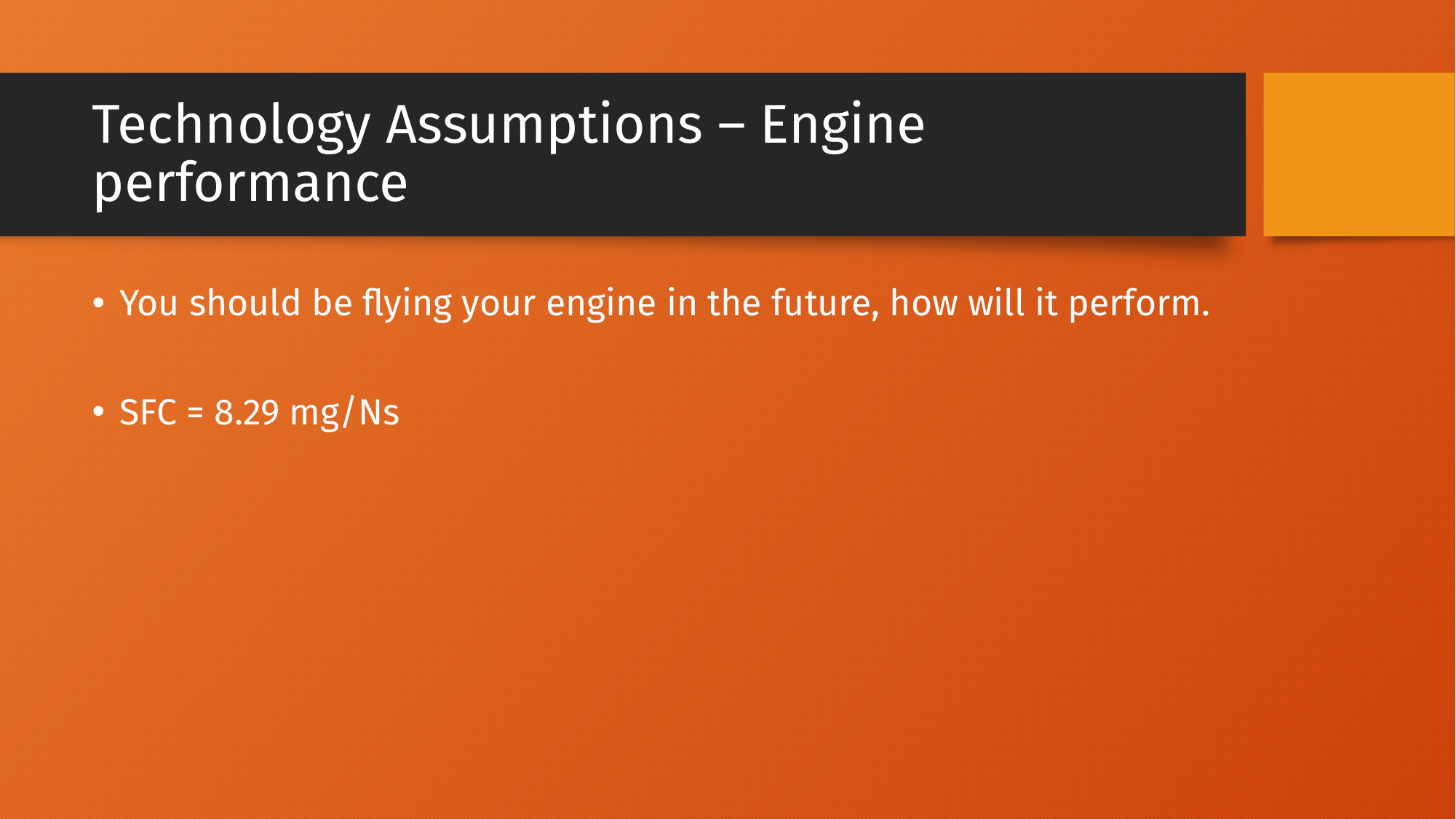

# Technology Assumptions – Engine performance
You should be flying your engine in the future, how will it perform.

SFC = 8.29 mg/Ns